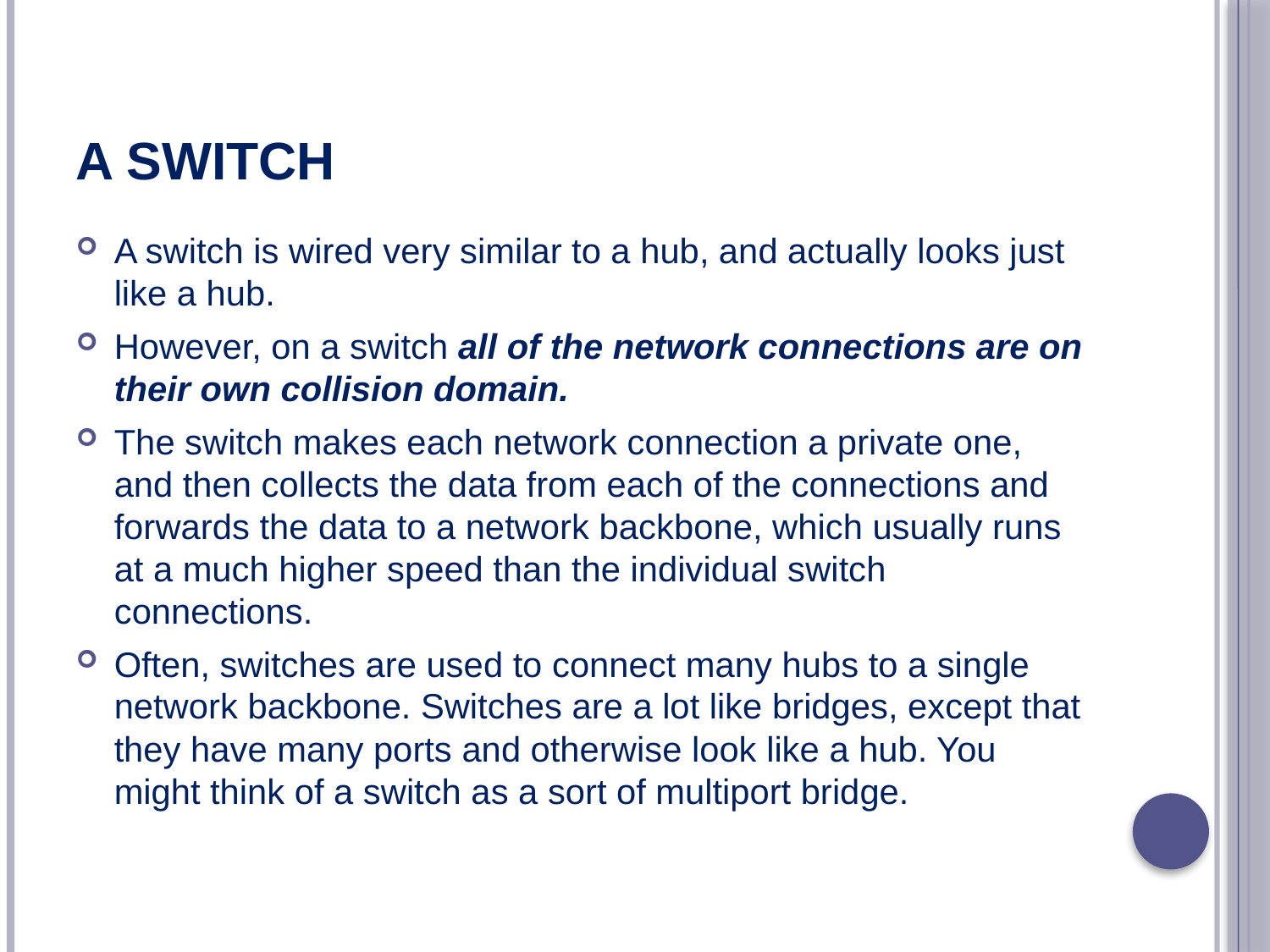

# A SWITCH
A switch is wired very similar to a hub, and actually looks just like a hub.
However, on a switch all of the network connections are on their own collision domain.
The switch makes each network connection a private one, and then collects the data from each of the connections and forwards the data to a network backbone, which usually runs at a much higher speed than the individual switch connections.
Often, switches are used to connect many hubs to a single network backbone. Switches are a lot like bridges, except that they have many ports and otherwise look like a hub. You might think of a switch as a sort of multiport bridge.